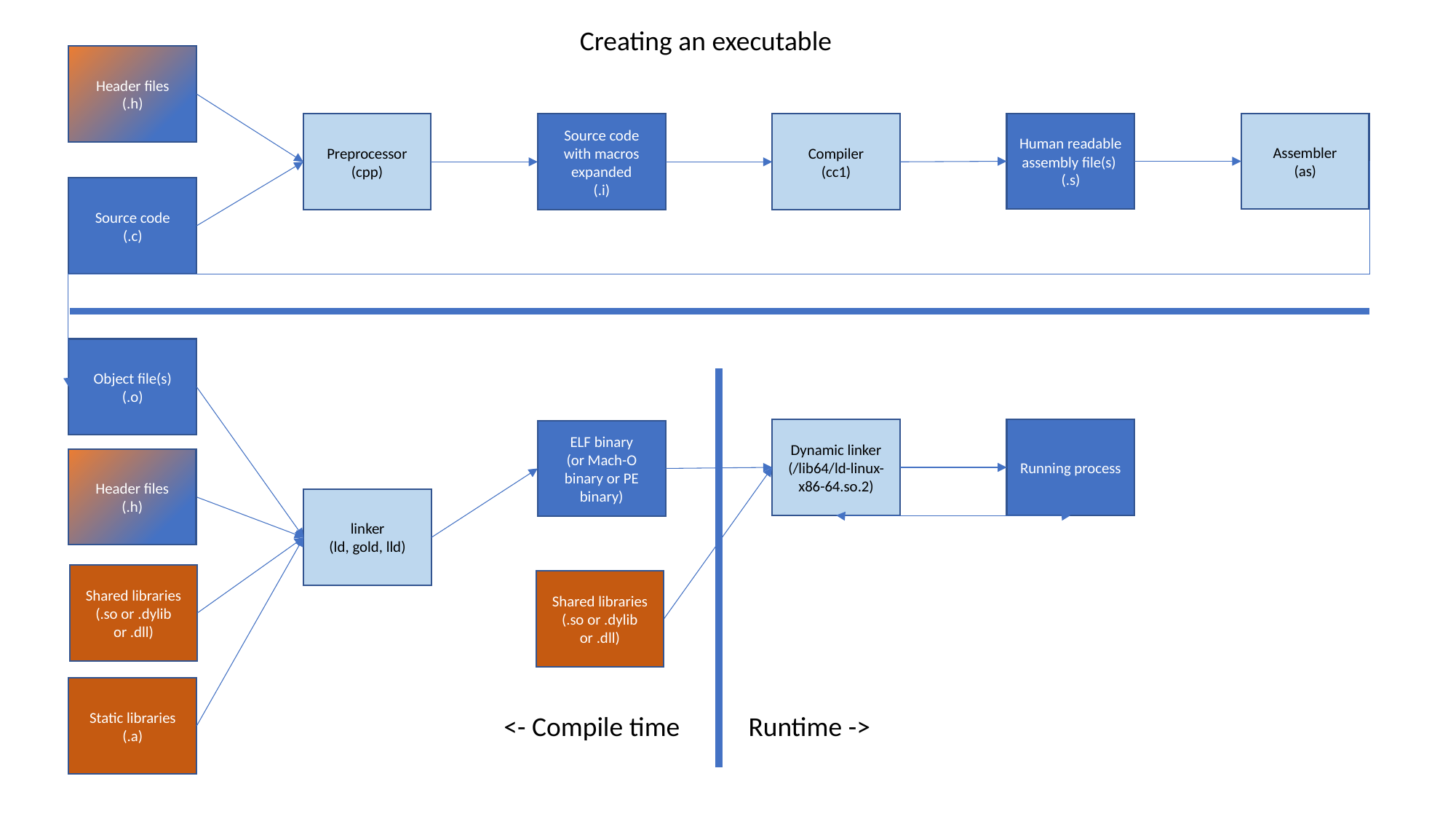

Creating an executable
Header files
(.h)
Assembler
(as)
Human readable assembly file(s)
(.s)
Source code
with macros expanded
(.i)
Compiler
(cc1)
Preprocessor
(cpp)
Source code
(.c)
Object file(s)
(.o)
Running process
Dynamic linker
(/lib64/ld-linux-x86-64.so.2)
ELF binary
(or Mach-O binary or PE binary)
Header files
(.h)
linker
(ld, gold, lld)
Shared libraries
(.so or .dylib or .dll)
Shared libraries
(.so or .dylib or .dll)
Static libraries
(.a)
<- Compile time
Runtime ->